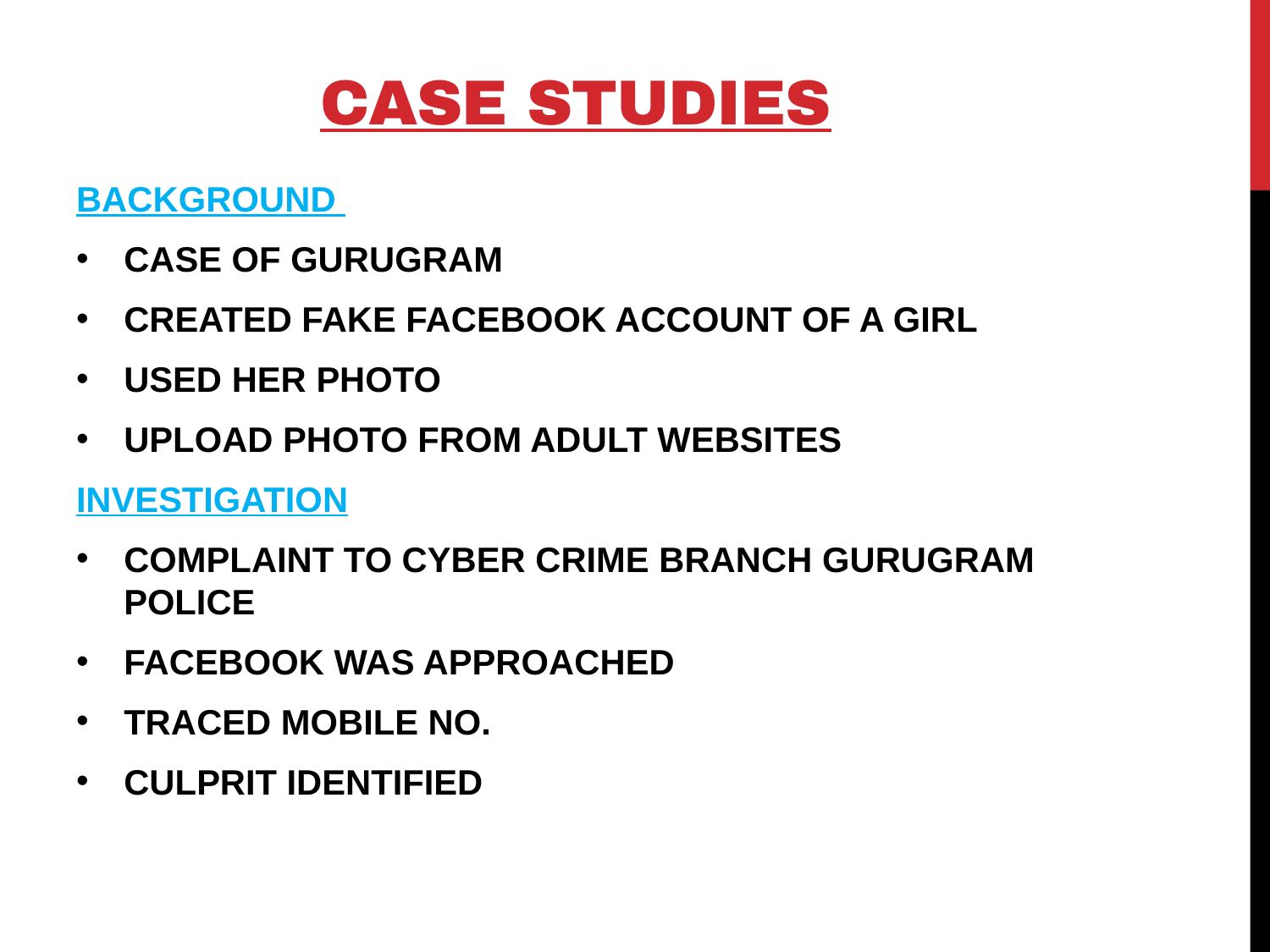

# Case studies
BACKGROUND
CASE OF GURUGRAM
CREATED FAKE FACEBOOK ACCOUNT OF A GIRL
USED HER PHOTO
UPLOAD PHOTO FROM ADULT WEBSITES
INVESTIGATION
COMPLAINT TO CYBER CRIME BRANCH GURUGRAM POLICE
FACEBOOK WAS APPROACHED
TRACED MOBILE NO.
CULPRIT IDENTIFIED